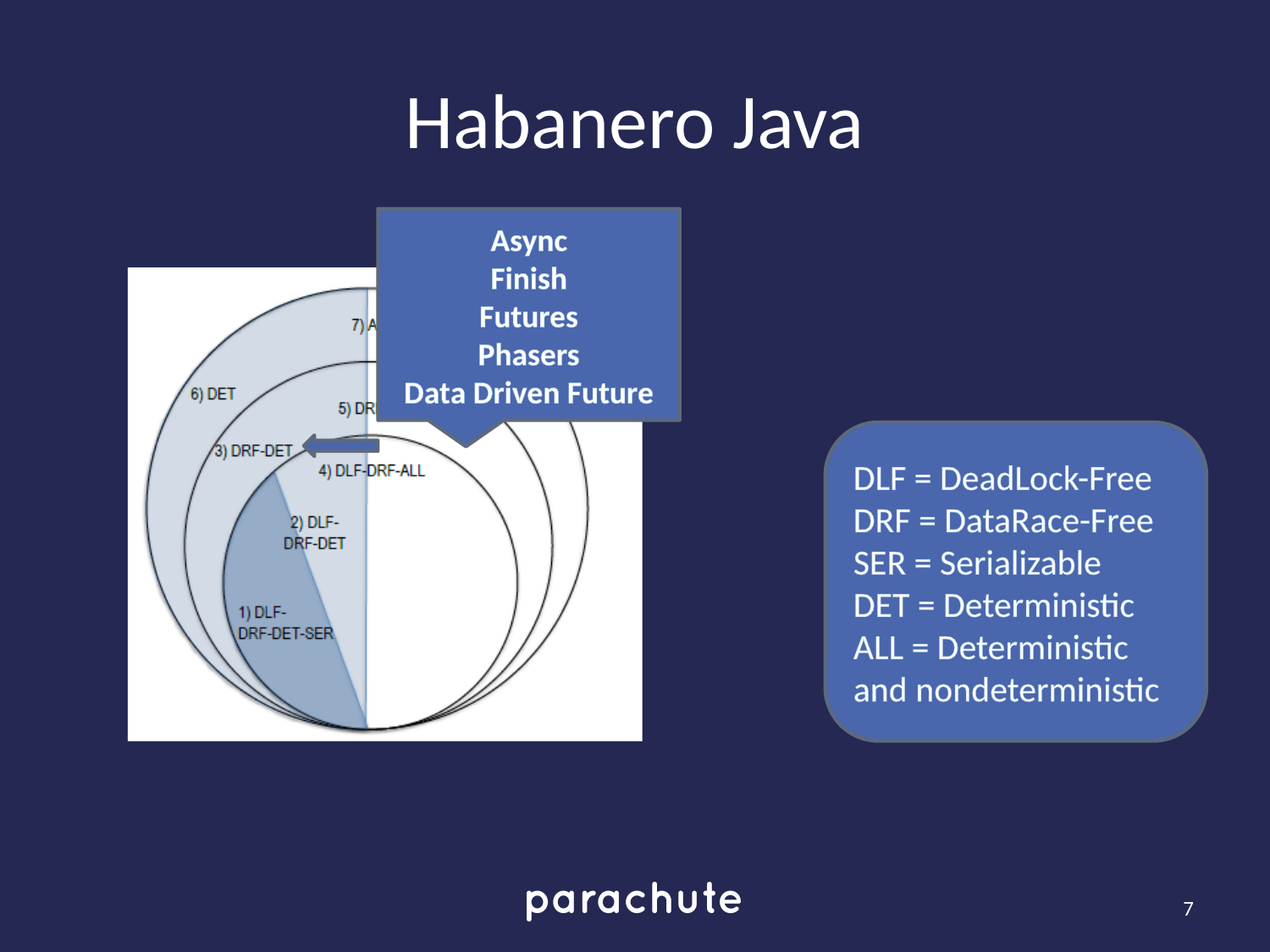

# Habanero Java
Async
Finish
Futures
Phasers
Data Driven Future

DLF = DeadLock-Free
DRF = DataRace-Free
SER = Serializable
DET = Deterministic
ALL = Deterministic and nondeterministic

7